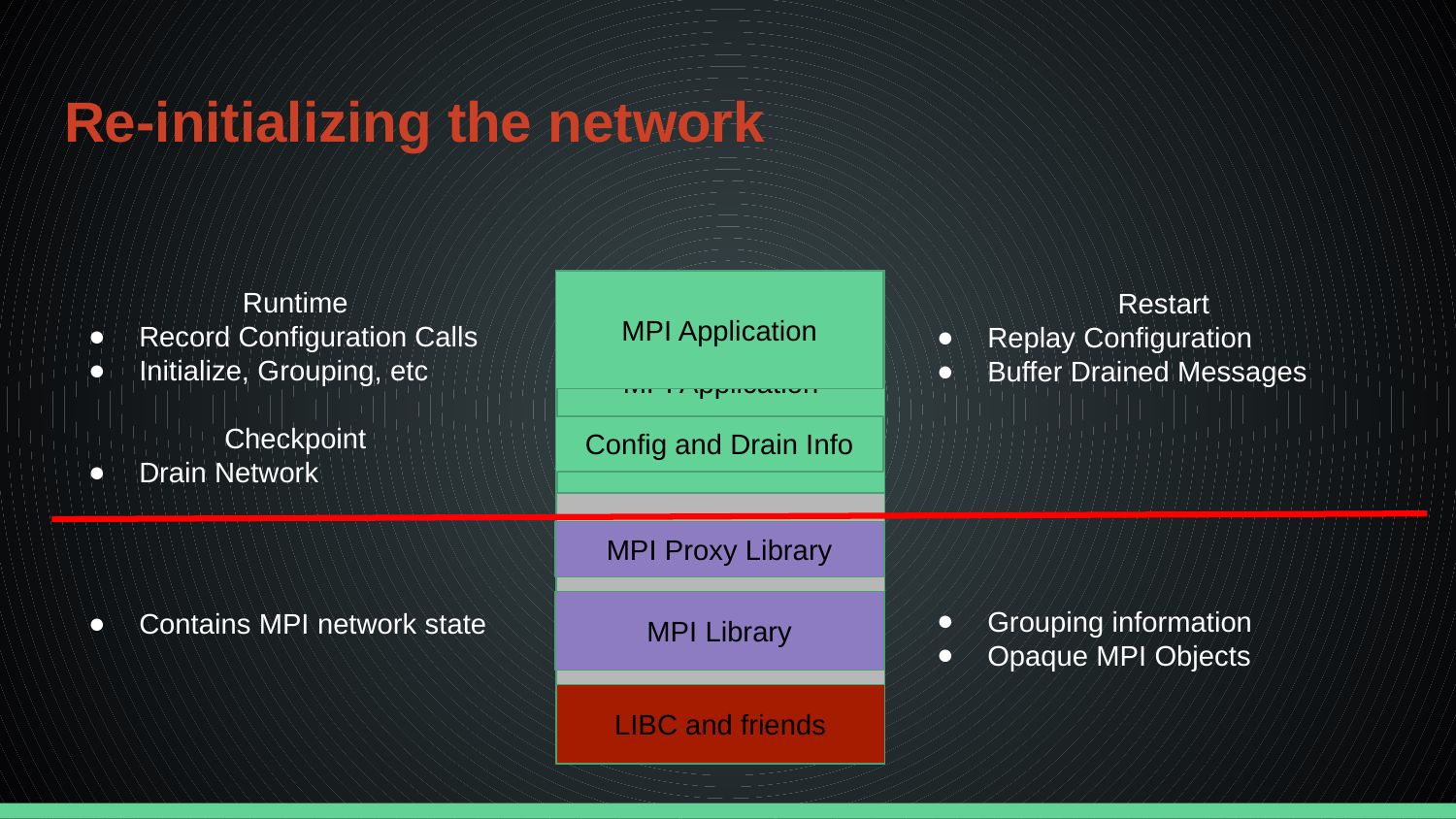

# Re-initializing the network
Runtime
Record Configuration Calls
Initialize, Grouping, etc

Checkpoint
Drain Network

MPI Application
MPI Application
Restart
Replay Configuration
Buffer Drained Messages
Config and Drain Info
MPI Proxy Library
Grouping information
Opaque MPI Objects
Contains MPI network state
MPI Library
LIBC and friends